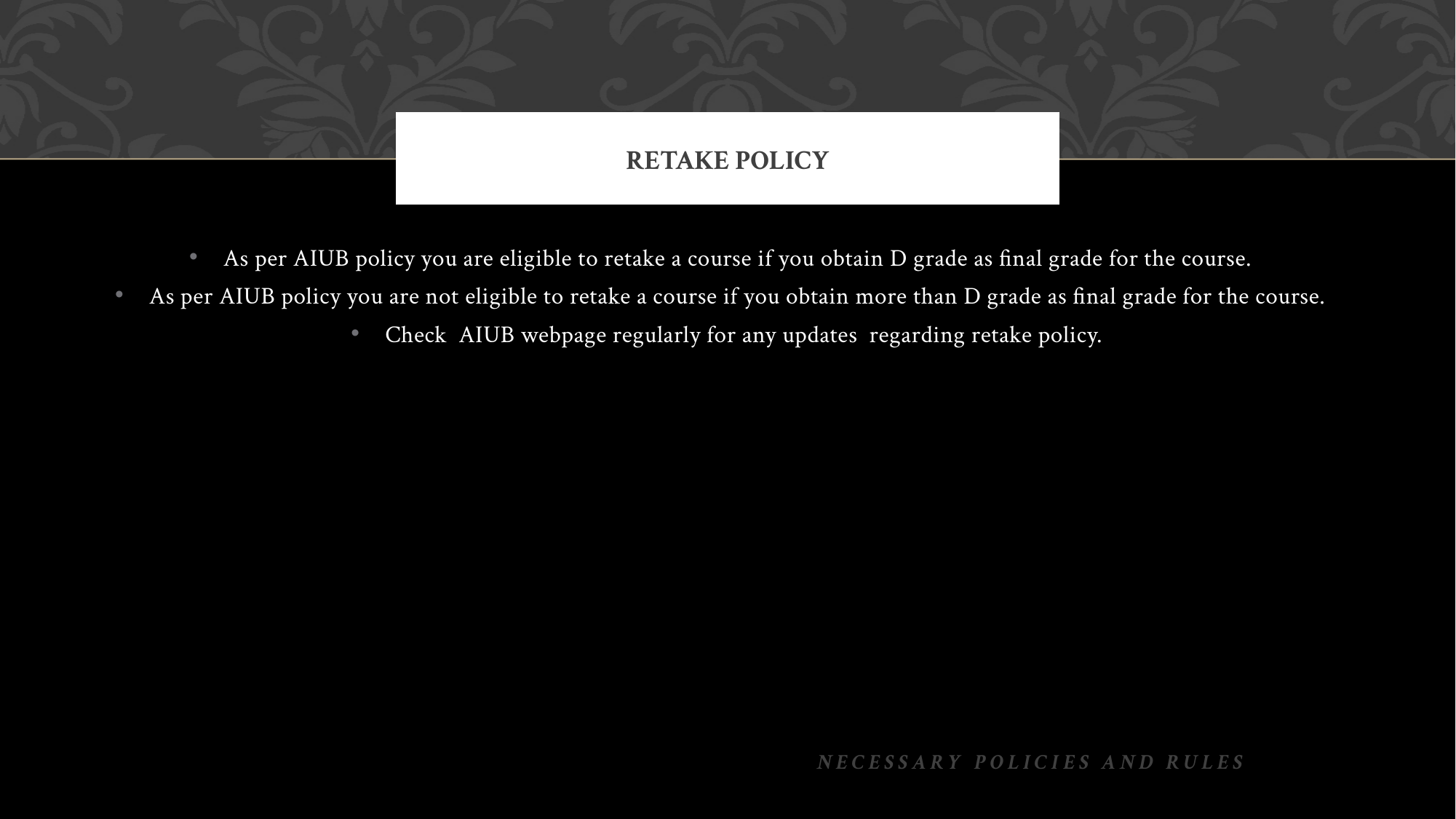

# REtake POLICY
As per AIUB policy you are eligible to retake a course if you obtain D grade as final grade for the course.
As per AIUB policy you are not eligible to retake a course if you obtain more than D grade as final grade for the course.
Check  AIUB webpage regularly for any updates  regarding retake policy.

Necessary Policies and Rules